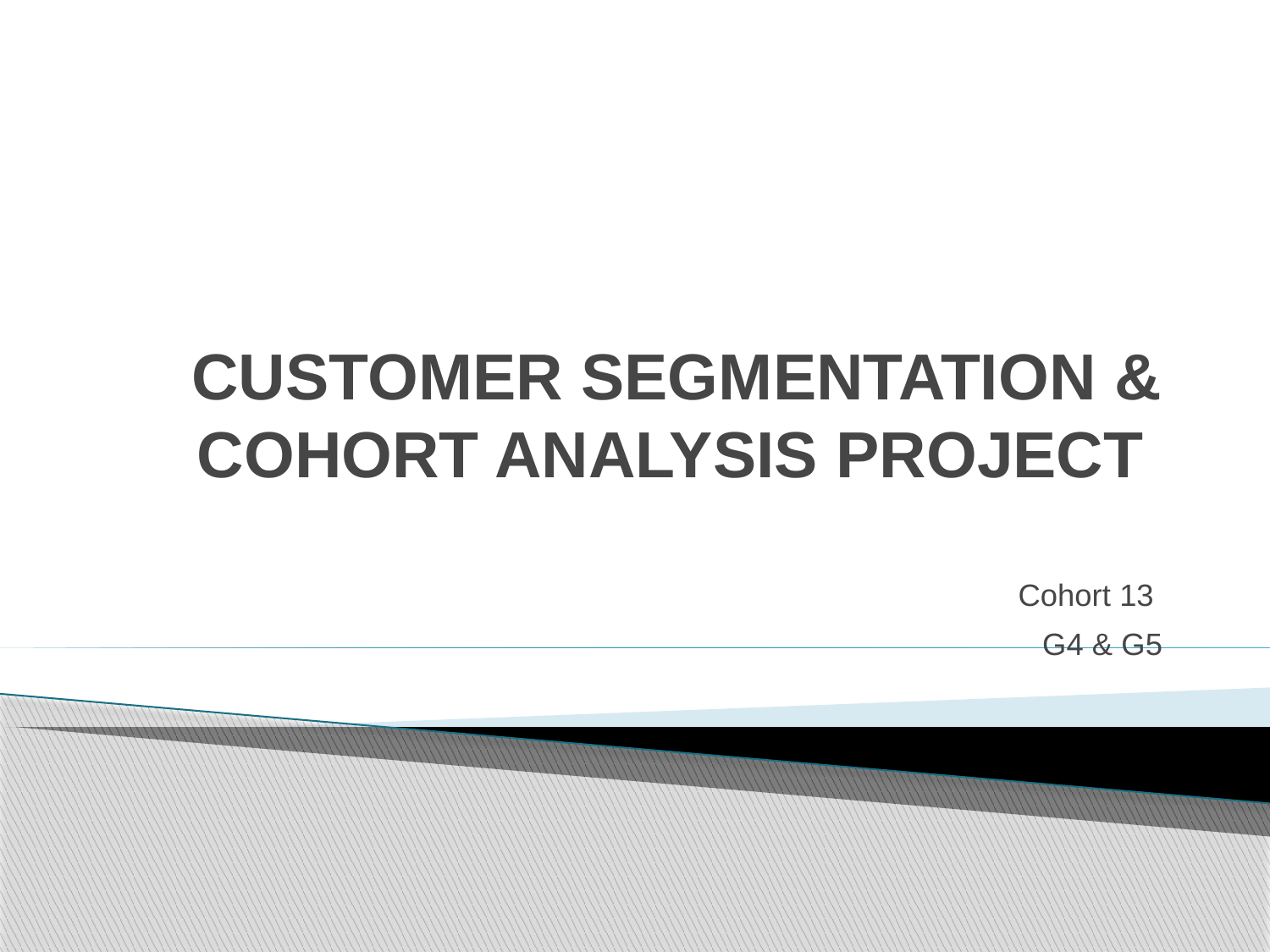

# CUSTOMER SEGMENTATION & COHORT ANALYSIS PROJECT

Cohort 13
G4 & G5